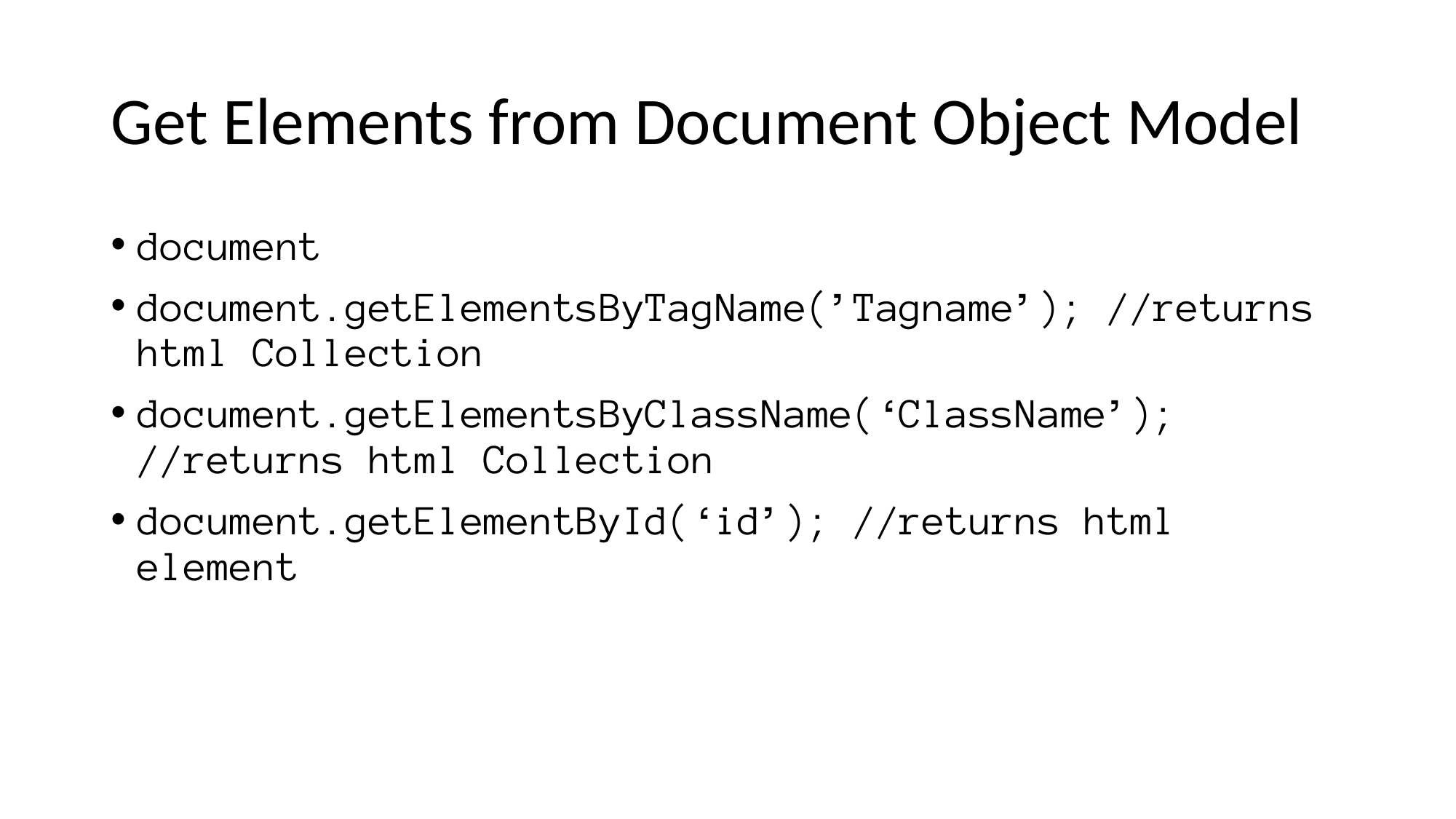

# Get Elements from Document Object Model
document
document.getElementsByTagName(’Tagname’); //returns html Collection
document.getElementsByClassName(‘ClassName’); //returns html Collection
document.getElementById(‘id’); //returns html element